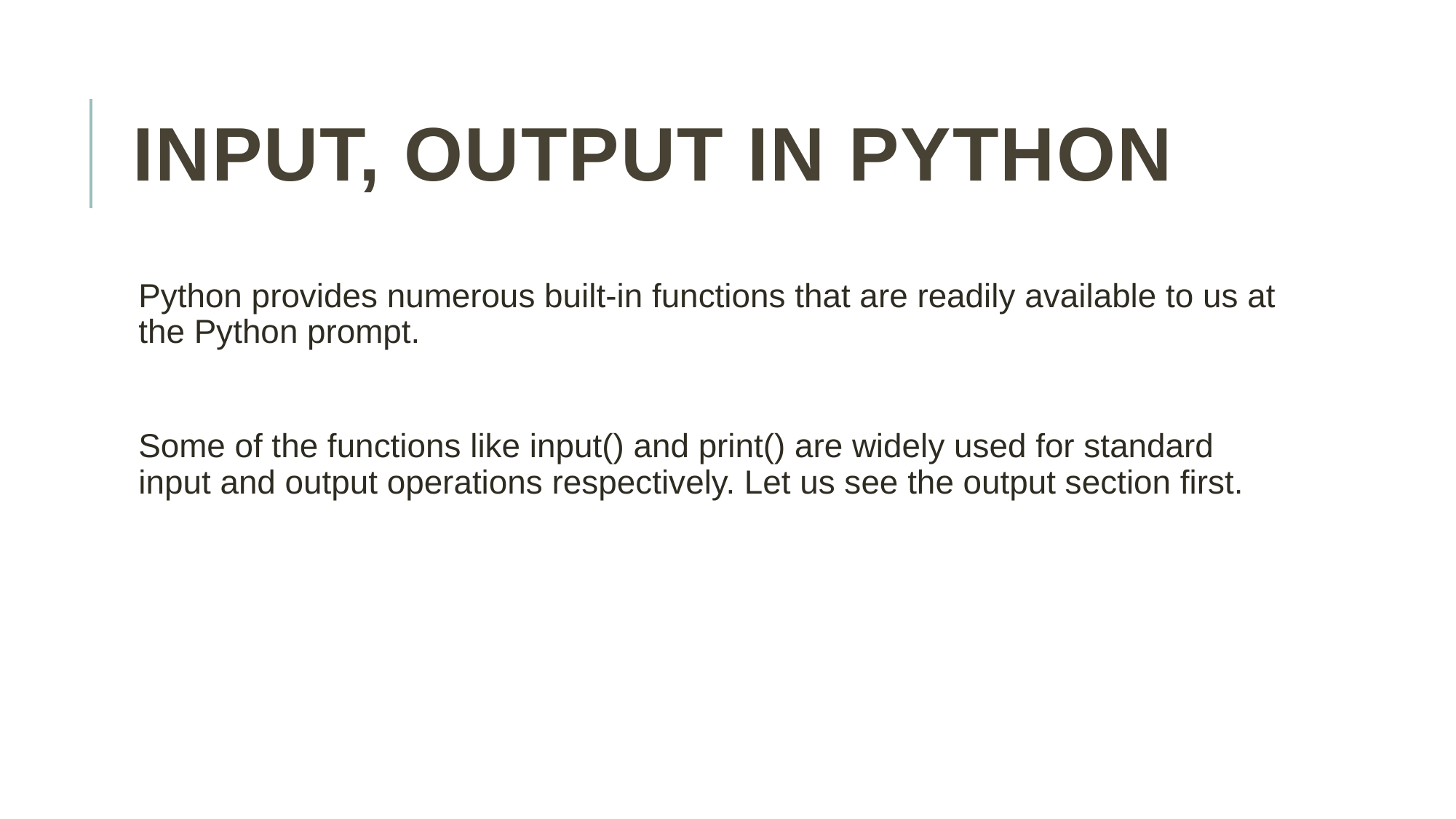

# Input, Output in Python
Python provides numerous built-in functions that are readily available to us at the Python prompt.

Some of the functions like input() and print() are widely used for standard input and output operations respectively. Let us see the output section first.